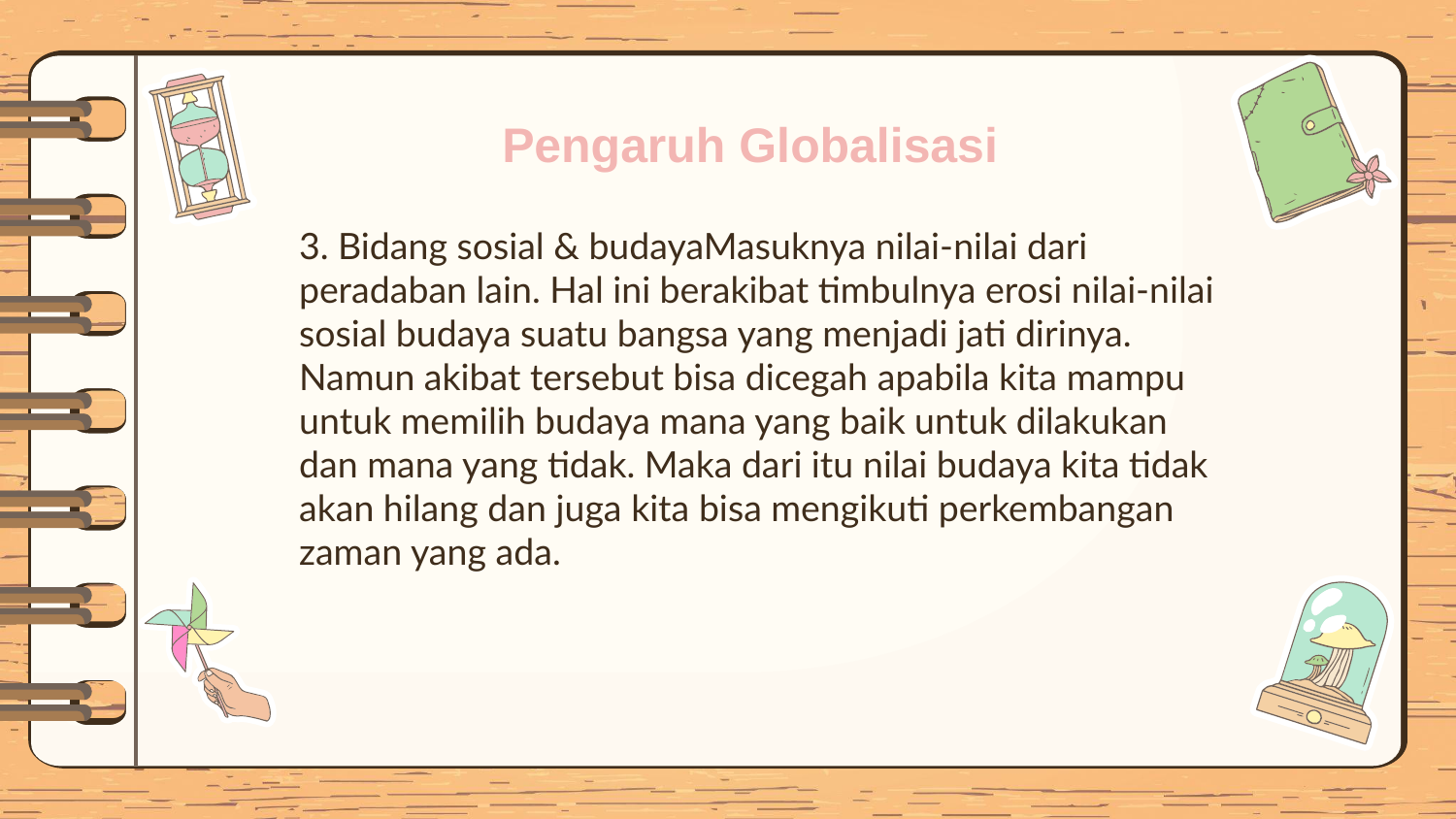

# Pengaruh Globalisasi

3. Bidang sosial & budayaMasuknya nilai-nilai dari peradaban lain. Hal ini berakibat timbulnya erosi nilai-nilai sosial budaya suatu bangsa yang menjadi jati dirinya. Namun akibat tersebut bisa dicegah apabila kita mampu untuk memilih budaya mana yang baik untuk dilakukan dan mana yang tidak. Maka dari itu nilai budaya kita tidak akan hilang dan juga kita bisa mengikuti perkembangan zaman yang ada.